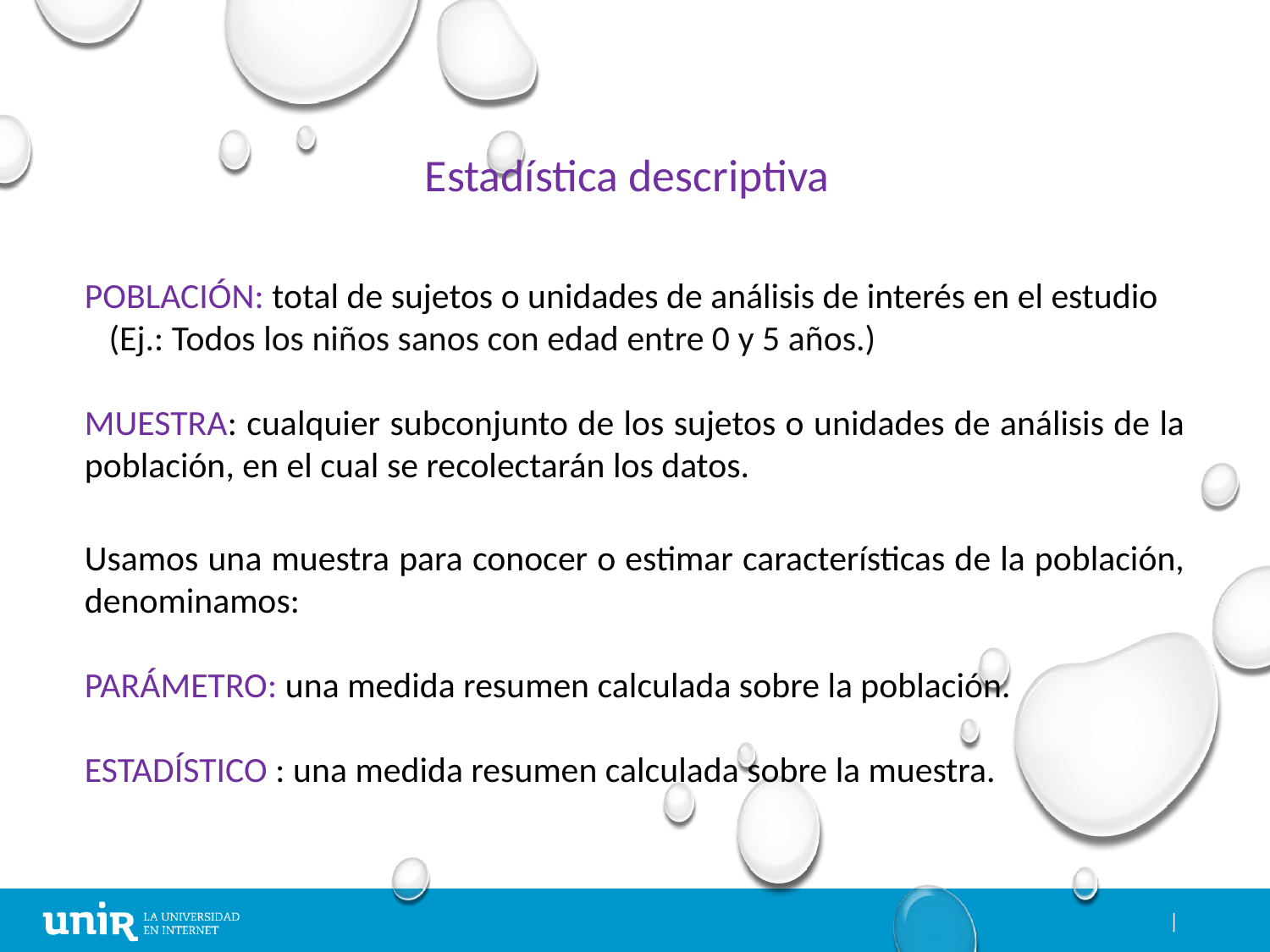

# Estadística descriptiva

POBLACIÓN: total de sujetos o unidades de análisis de interés en el estudio
   (Ej.: Todos los niños sanos con edad entre 0 y 5 años.)

MUESTRA: cualquier subconjunto de los sujetos o unidades de análisis de la población, en el cual se recolectarán los datos.

Usamos una muestra para conocer o estimar características de la población, denominamos:

PARÁMETRO: una medida resumen calculada sobre la población.

ESTADÍSTICO : una medida resumen calculada sobre la muestra.